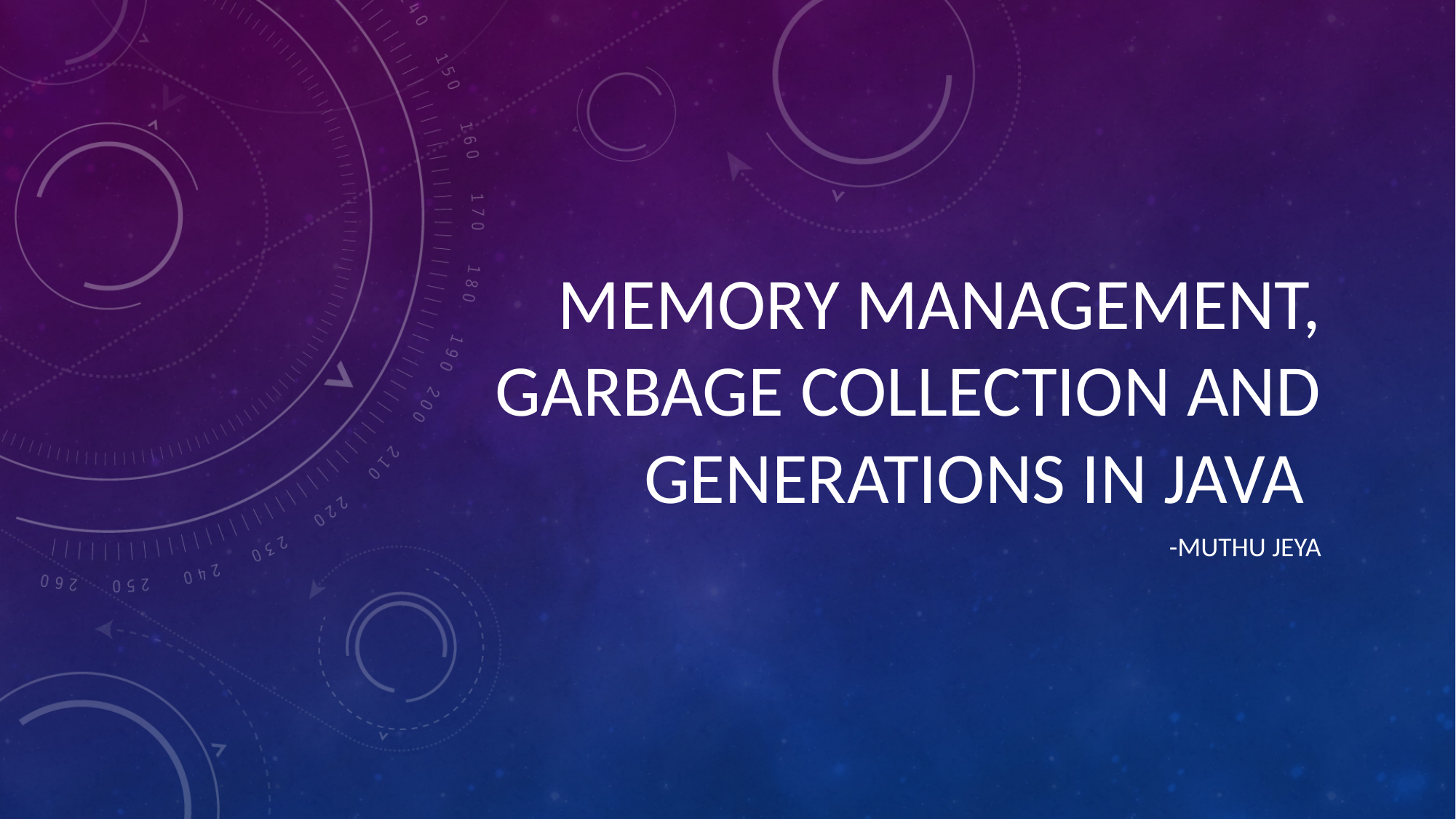

# Memory management, Garbage collection and Generations in java
                                                                                       -Muthu Jeya